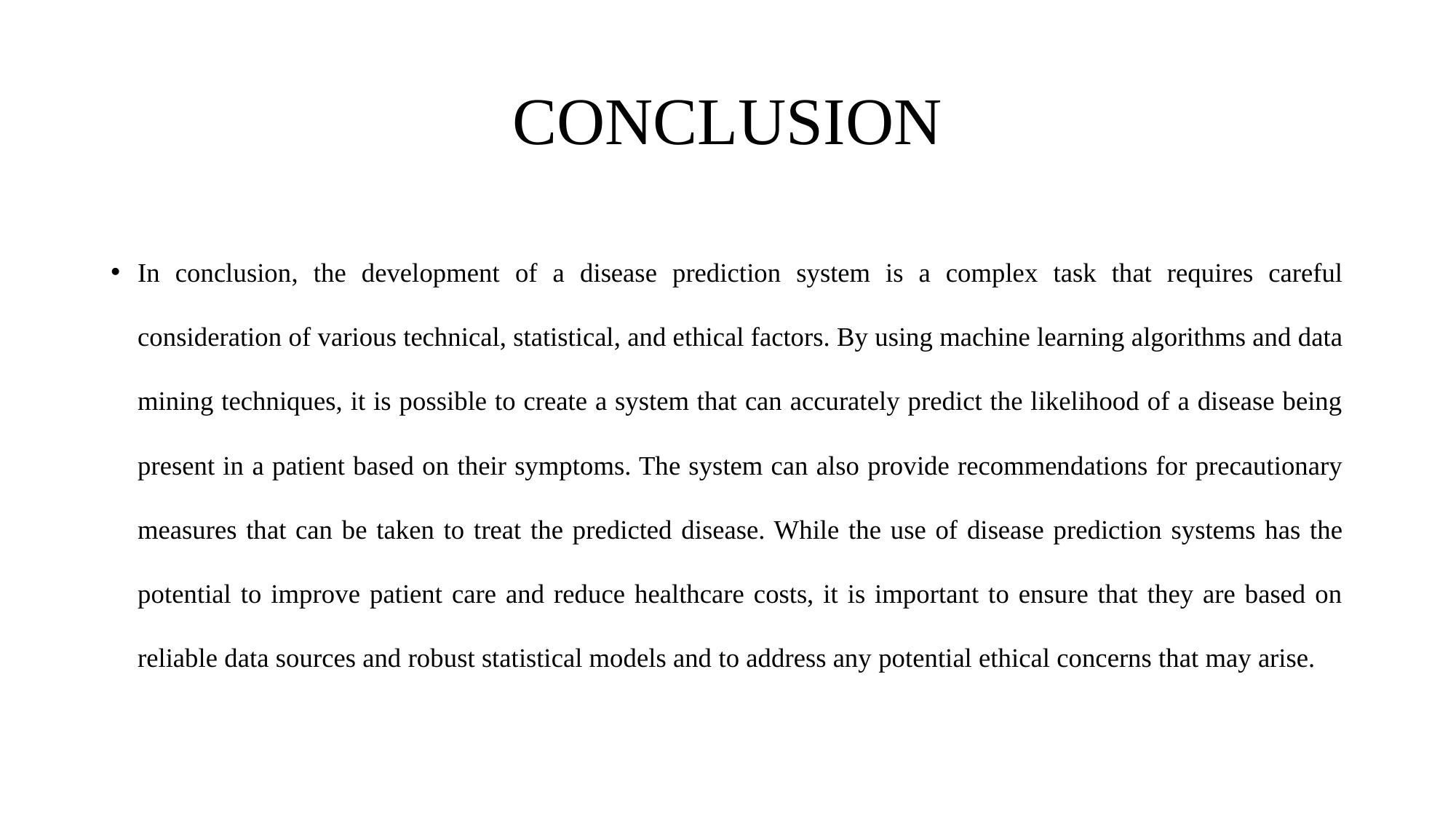

# CONCLUSION
In conclusion, the development of a disease prediction system is a complex task that requires careful consideration of various technical, statistical, and ethical factors. By using machine learning algorithms and data mining techniques, it is possible to create a system that can accurately predict the likelihood of a disease being present in a patient based on their symptoms. The system can also provide recommendations for precautionary measures that can be taken to treat the predicted disease. While the use of disease prediction systems has the potential to improve patient care and reduce healthcare costs, it is important to ensure that they are based on reliable data sources and robust statistical models and to address any potential ethical concerns that may arise.